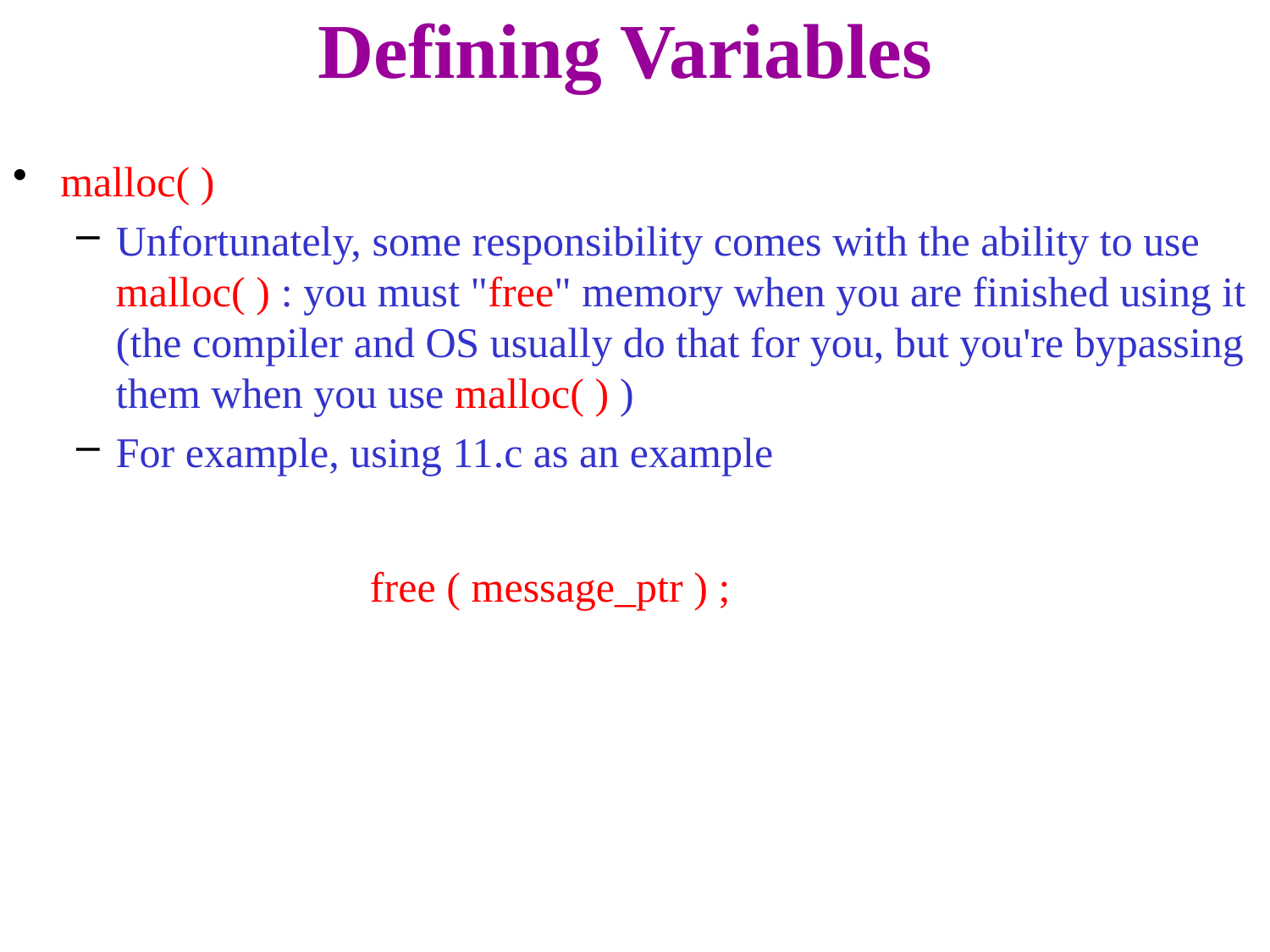

# Defining Variables
malloc( )
Unfortunately, some responsibility comes with the ability to use malloc( ) : you must "free" memory when you are finished using it (the compiler and OS usually do that for you, but you're bypassing them when you use malloc( ) )
For example, using 11.c as an example

			free ( message_ptr ) ;